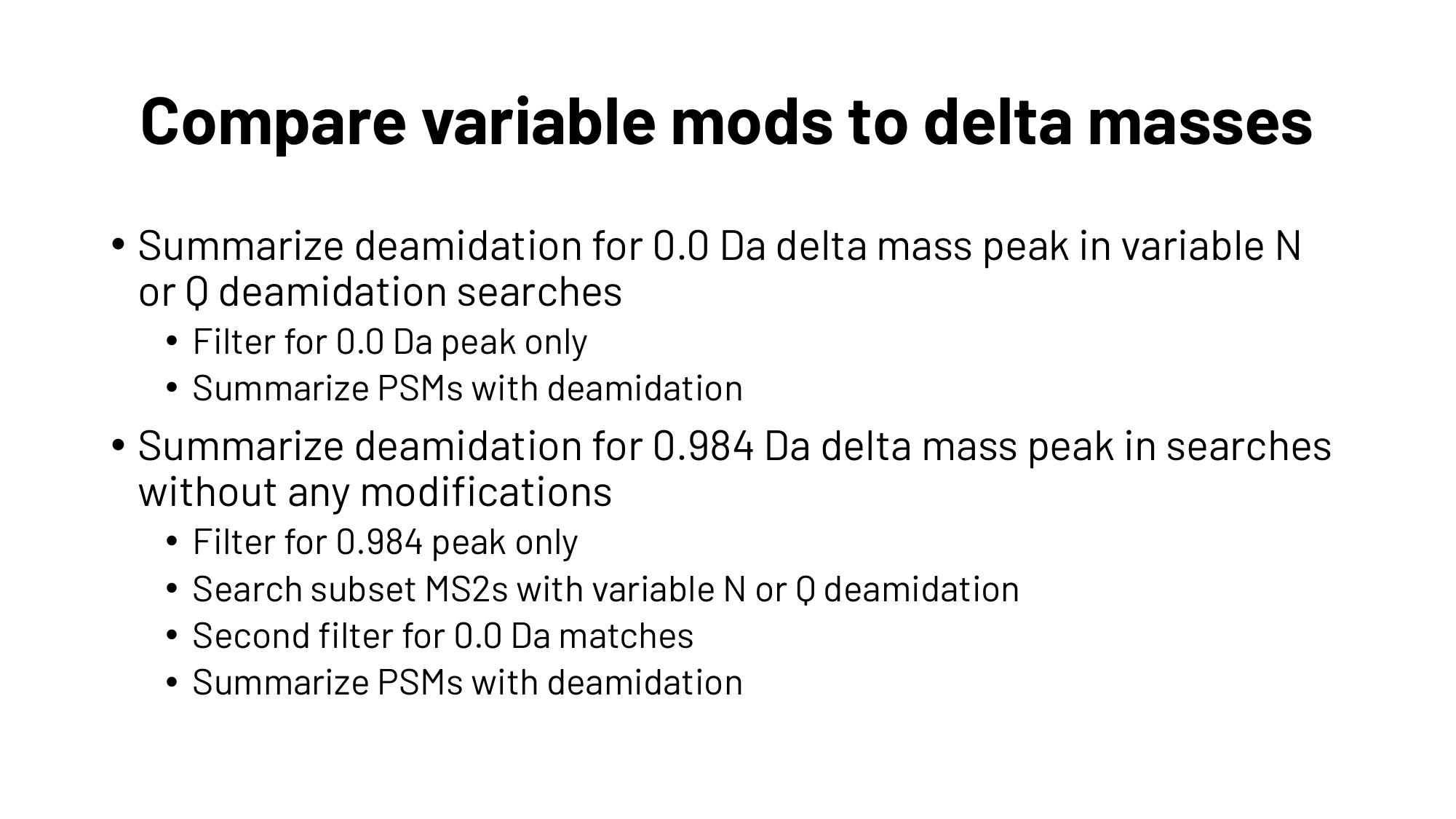

# Compare variable mods to delta masses
Summarize deamidation for 0.0 Da delta mass peak in variable N or Q deamidation searches
Filter for 0.0 Da peak only
Summarize PSMs with deamidation
Summarize deamidation for 0.984 Da delta mass peak in searches without any modifications
Filter for 0.984 peak only
Search subset MS2s with variable N or Q deamidation
Second filter for 0.0 Da matches
Summarize PSMs with deamidation